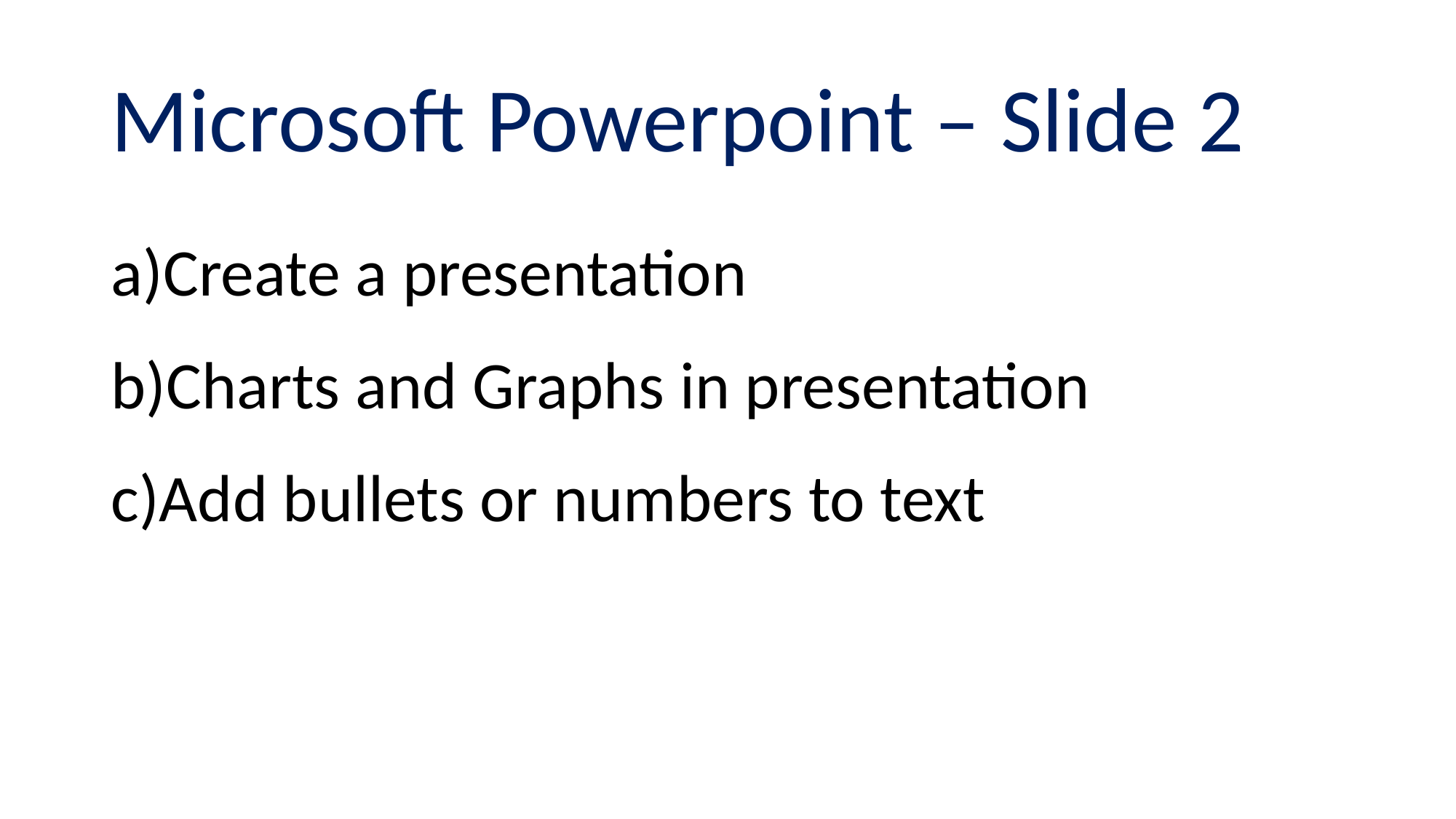

# Microsoft Powerpoint – Slide 2
Create a presentation
Charts and Graphs in presentation
Add bullets or numbers to text